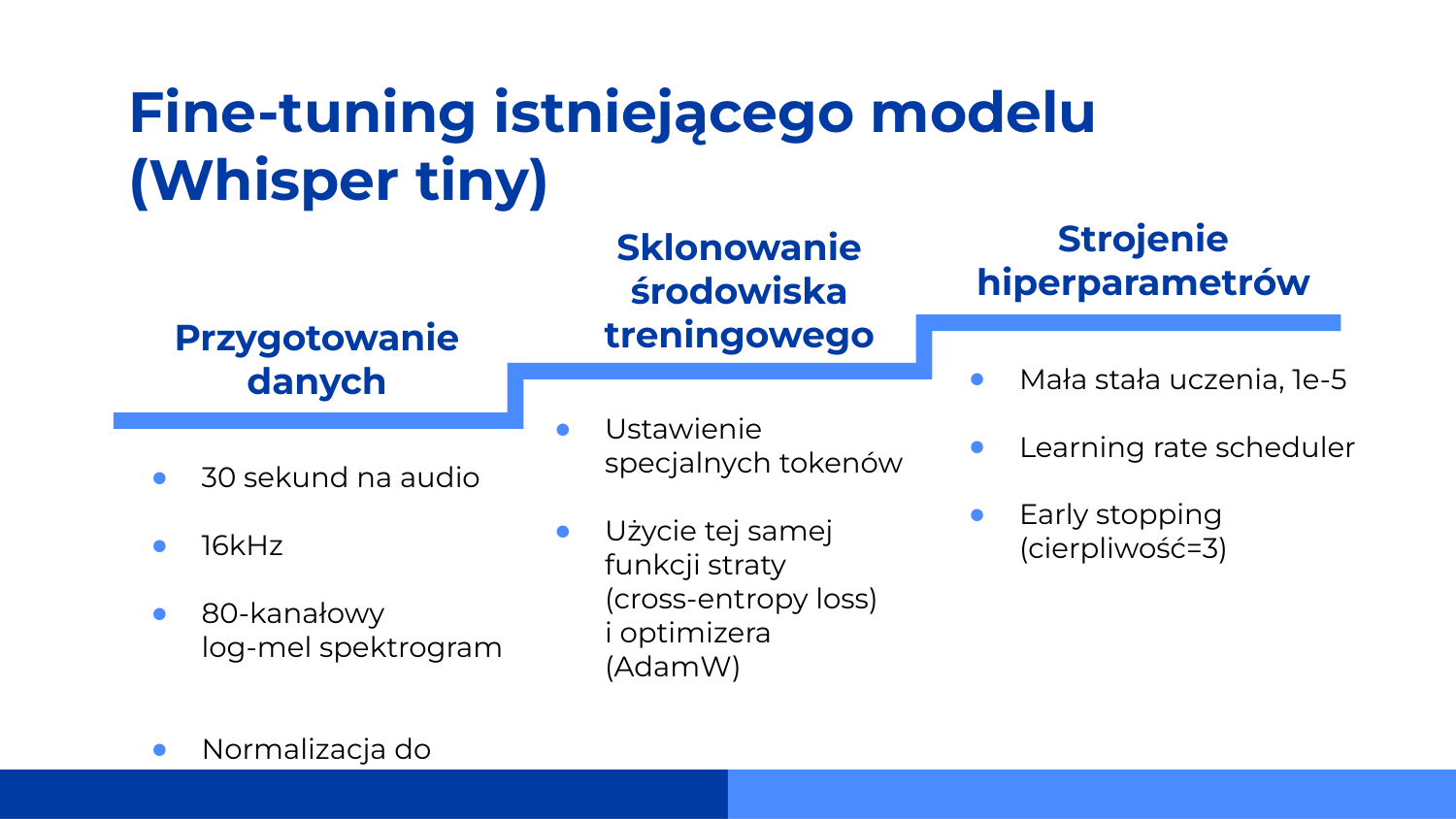

# Fine-tuning istniejącego modelu (Whisper tiny)
Strojenie hiperparametrów
Sklonowanie środowiska treningowego
Przygotowanie danych

Mała stała uczenia, 1e-5
Learning rate scheduler
Early stopping (cierpliwość=3)

Ustawienie specjalnych tokenów
Użycie tej samej funkcji straty
(cross-entropy loss)
i optimizera (AdamW)

30 sekund na audio
16kHz
80-kanałowy
log-mel spektrogram
Normalizacja do przedziału [-1, 1]